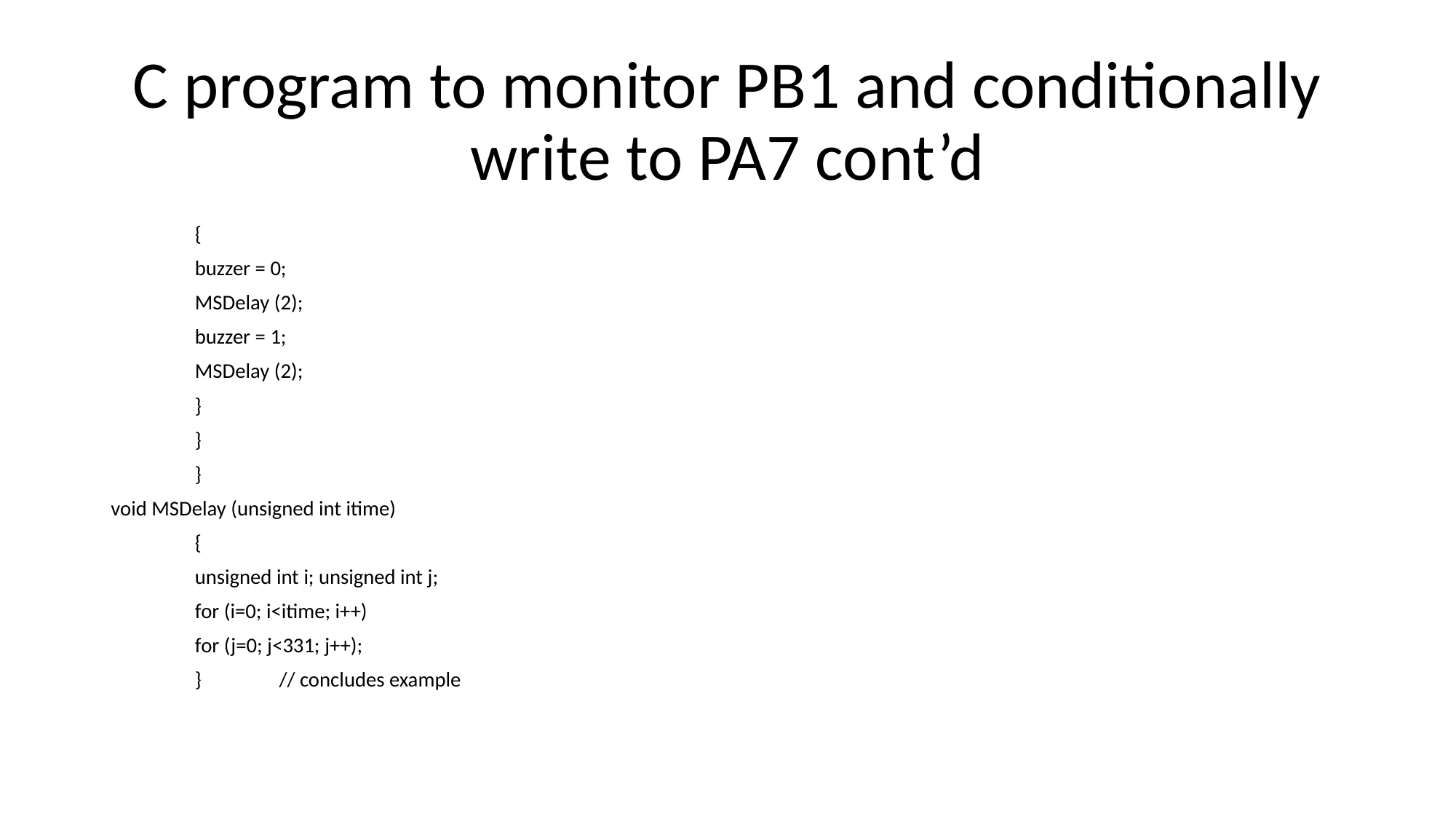

# C program to monitor PB1 and conditionally write to PA7 cont’d
				{
					buzzer = 0;
					MSDelay (2);
					buzzer = 1;
					MSDelay (2);
				}
			}
	}
void MSDelay (unsigned int itime)
	{
		unsigned int i; unsigned int j;
		for (i=0; i<itime; i++)
			for (j=0; j<331; j++);
	}						// concludes example